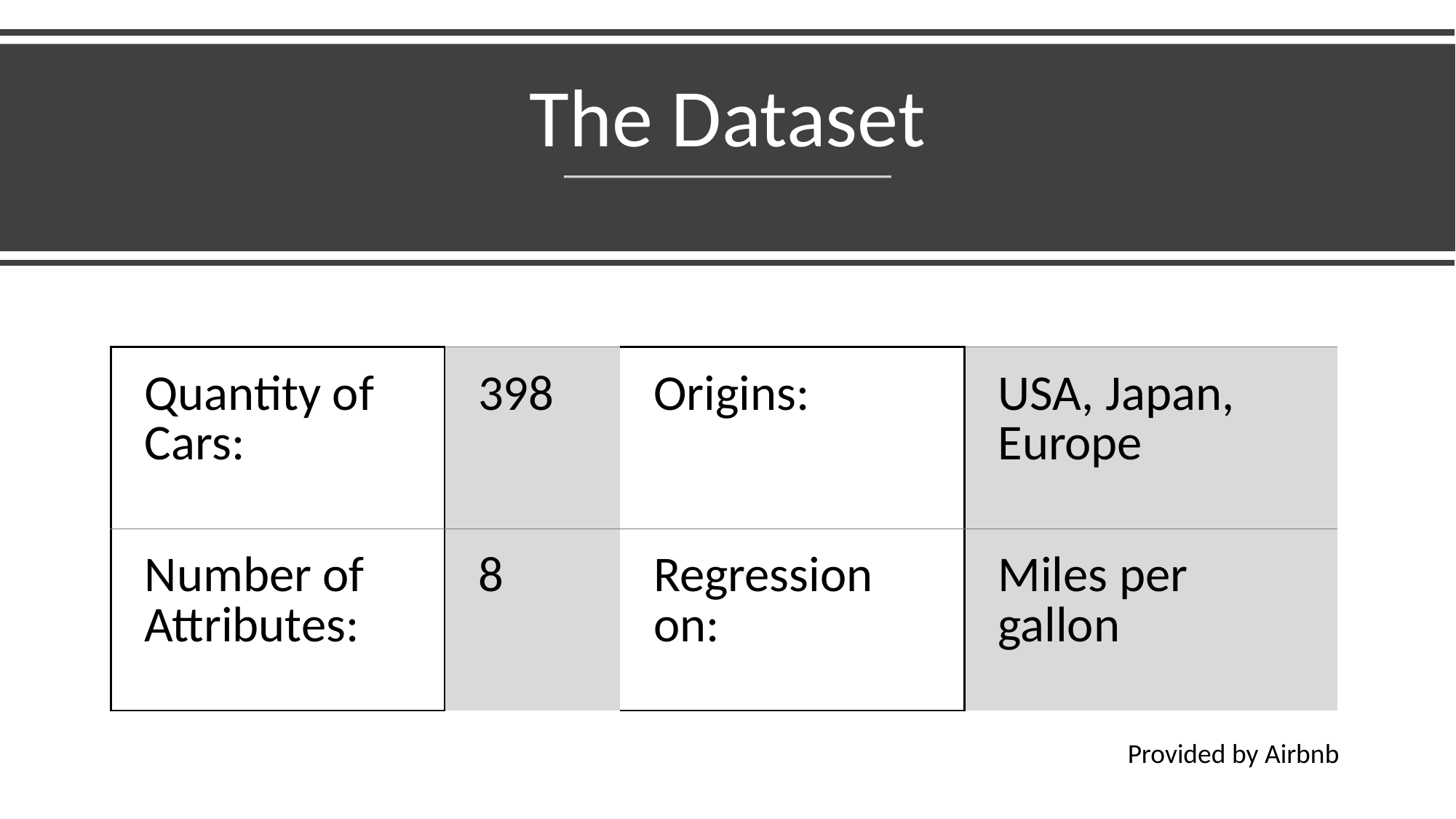

# The Dataset

| Quantity of Cars: | 398 | Origins: | USA, Japan, Europe |
| --- | --- | --- | --- |
| Number of Attributes: | 8 | Regression on: | Miles per gallon |
Provided by Airbnb